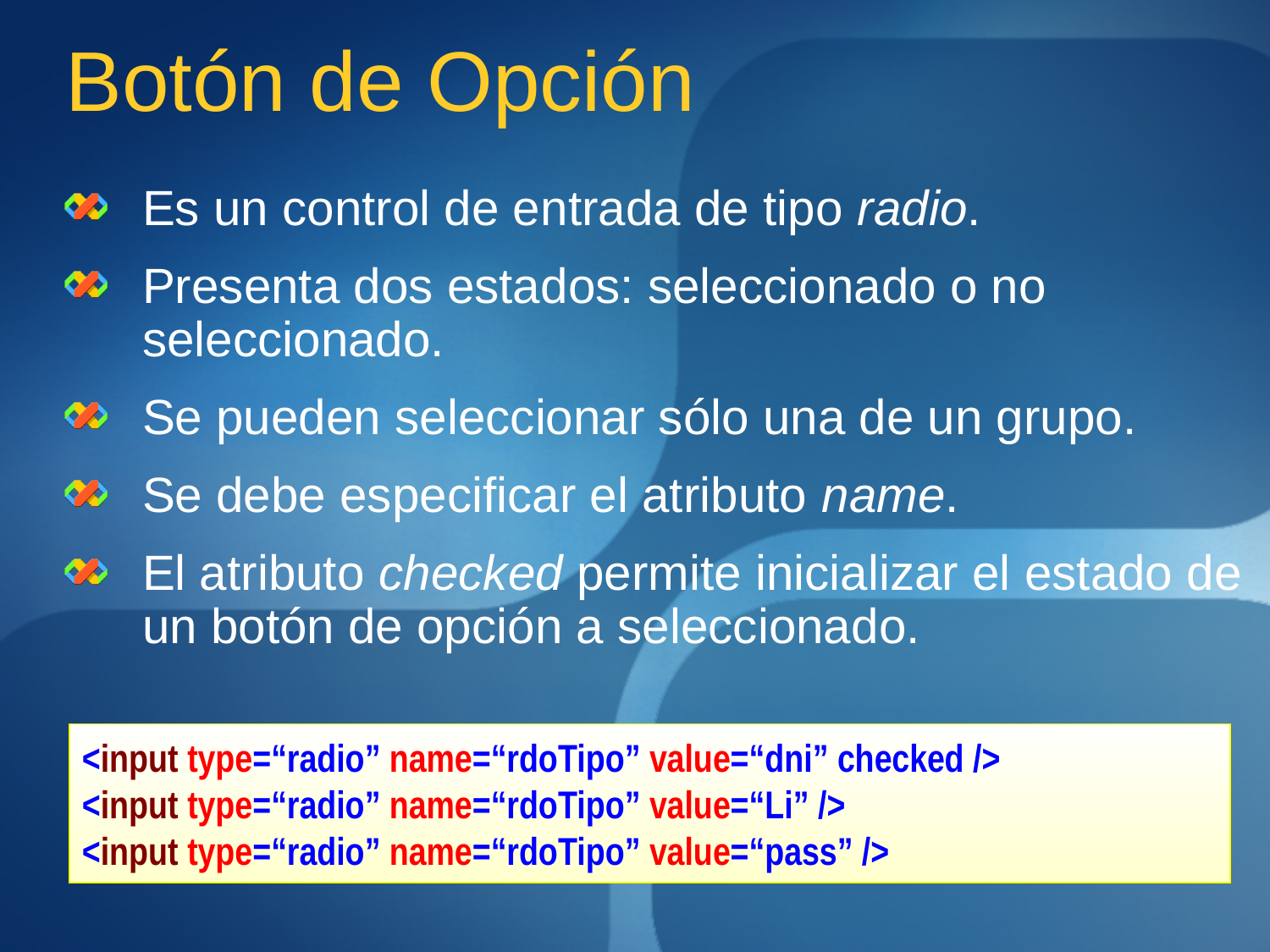

# Botón de Opción
Es un control de entrada de tipo radio.
Presenta dos estados: seleccionado o no seleccionado.
Se pueden seleccionar sólo una de un grupo.
Se debe especificar el atributo name.
El atributo checked permite inicializar el estado de un botón de opción a seleccionado.

<input type=“radio” name=“rdoTipo” value=“dni” checked />
<input type=“radio” name=“rdoTipo” value=“Li” />
<input type=“radio” name=“rdoTipo” value=“pass” />